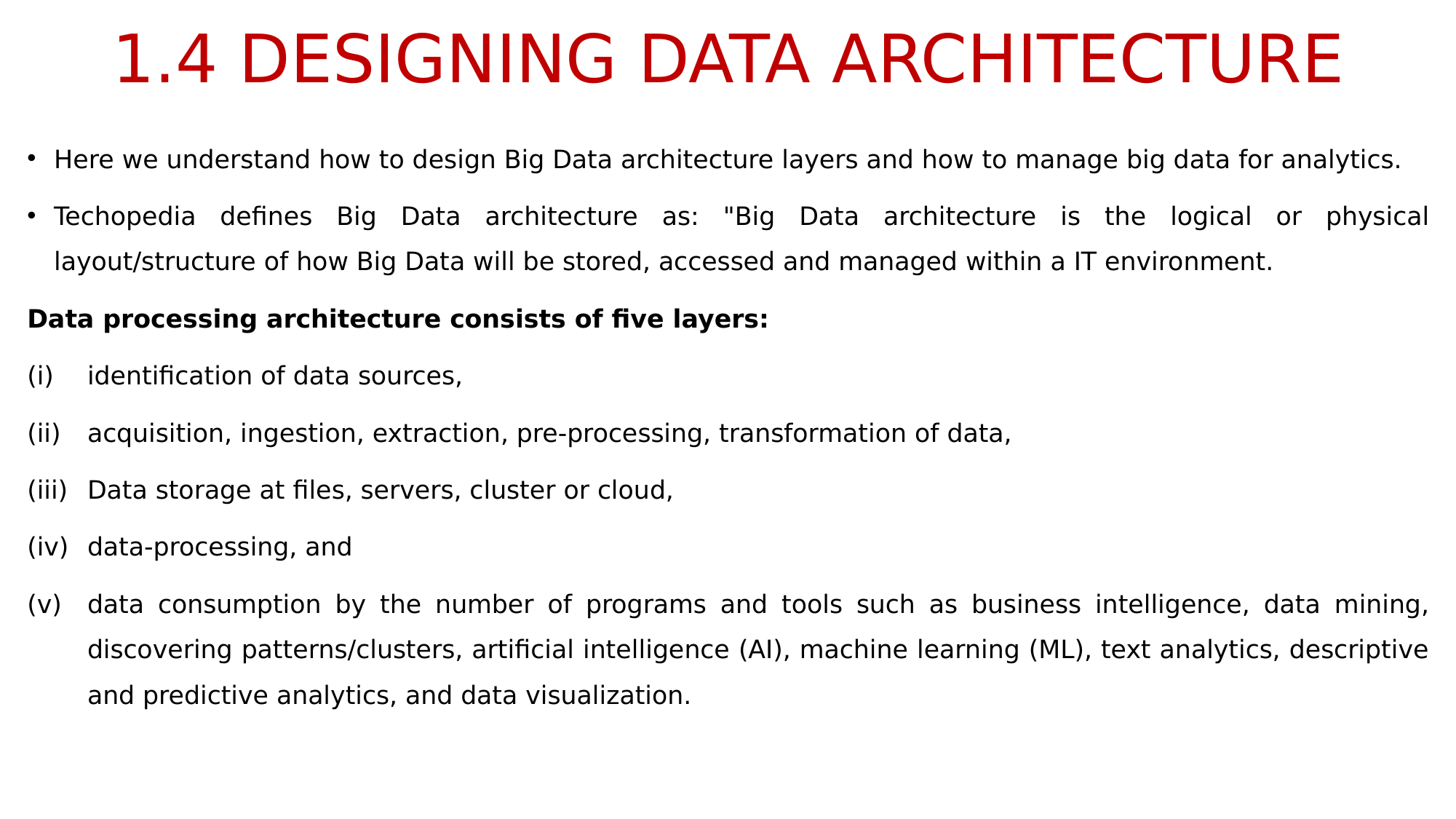

# 1.4 DESIGNING DATA ARCHITECTURE
Here we understand how to design Big Data architecture layers and how to manage big data for analytics.
Techopedia defines Big Data architecture as: "Big Data architecture is the logical or physical layout/structure of how Big Data will be stored, accessed and managed within a IT environment.
Data processing architecture consists of five layers:
identification of data sources,
acquisition, ingestion, extraction, pre-processing, transformation of data,
Data storage at files, servers, cluster or cloud,
data-processing, and
data consumption by the number of programs and tools such as business intelligence, data mining, discovering patterns/clusters, artificial intelligence (AI), machine learning (ML), text analytics, descriptive and predictive analytics, and data visualization.